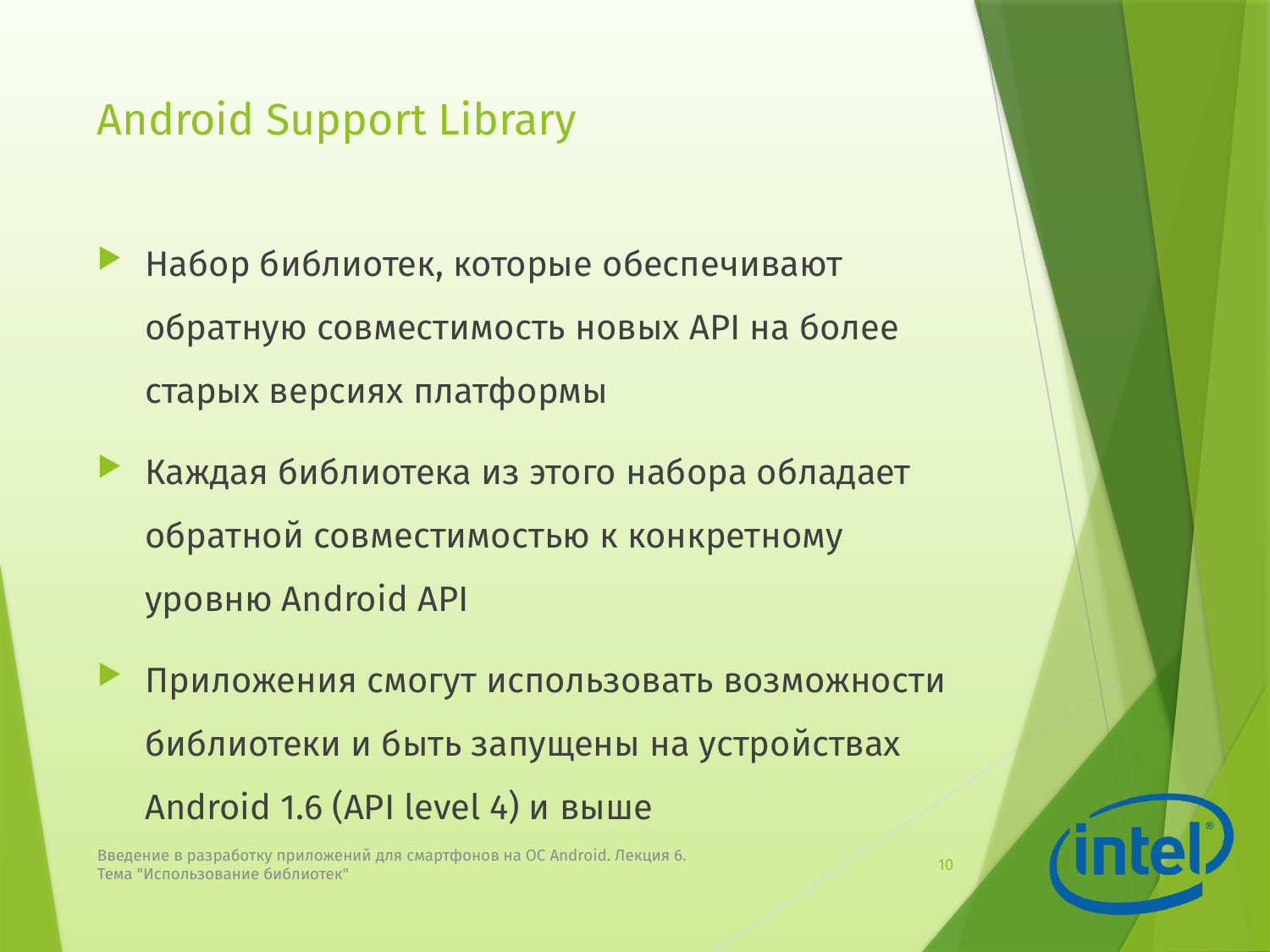

# Android Support Library
Набор библиотек, которые обеспечивают обратную совместимость новых API на более старых версиях платформы
Каждая библиотека из этого набора обладает обратной совместимостью к конкретному уровню Android API
Приложения смогут использовать возможности библиотеки и быть запущены на устройствах Android 1.6 (API level 4) и выше
Введение в разработку приложений для смартфонов на ОС Android. Лекция 6. Тема "Использование библиотек"
10